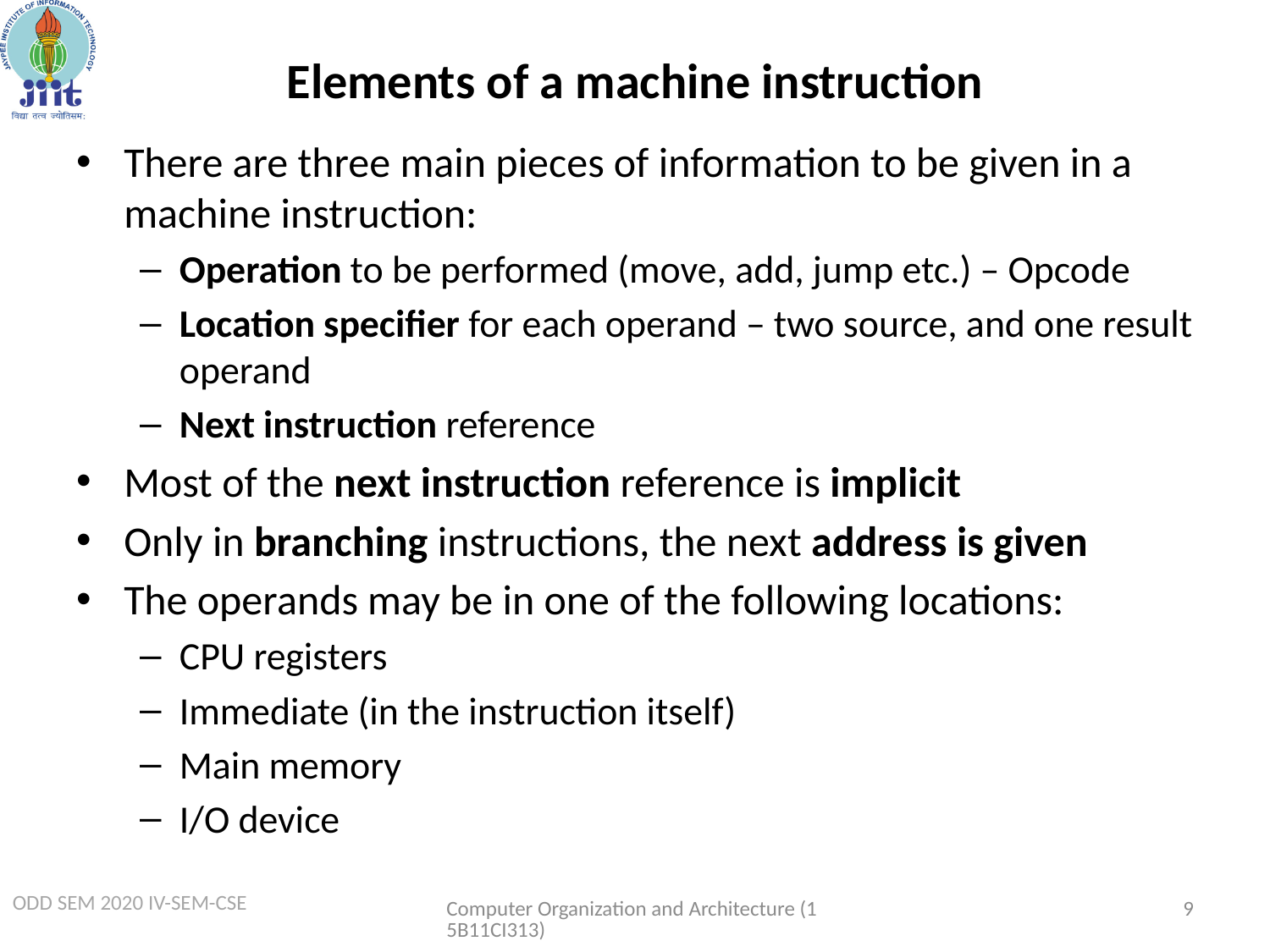

# Elements of a machine instruction
There are three main pieces of information to be given in a machine instruction:
Operation to be performed (move, add, jump etc.) – Opcode
Location specifier for each operand – two source, and one result operand
Next instruction reference
Most of the next instruction reference is implicit
Only in branching instructions, the next address is given
The operands may be in one of the following locations:
CPU registers
Immediate (in the instruction itself)
Main memory
I/O device

Computer Organization and Architecture (15B11CI313)
9